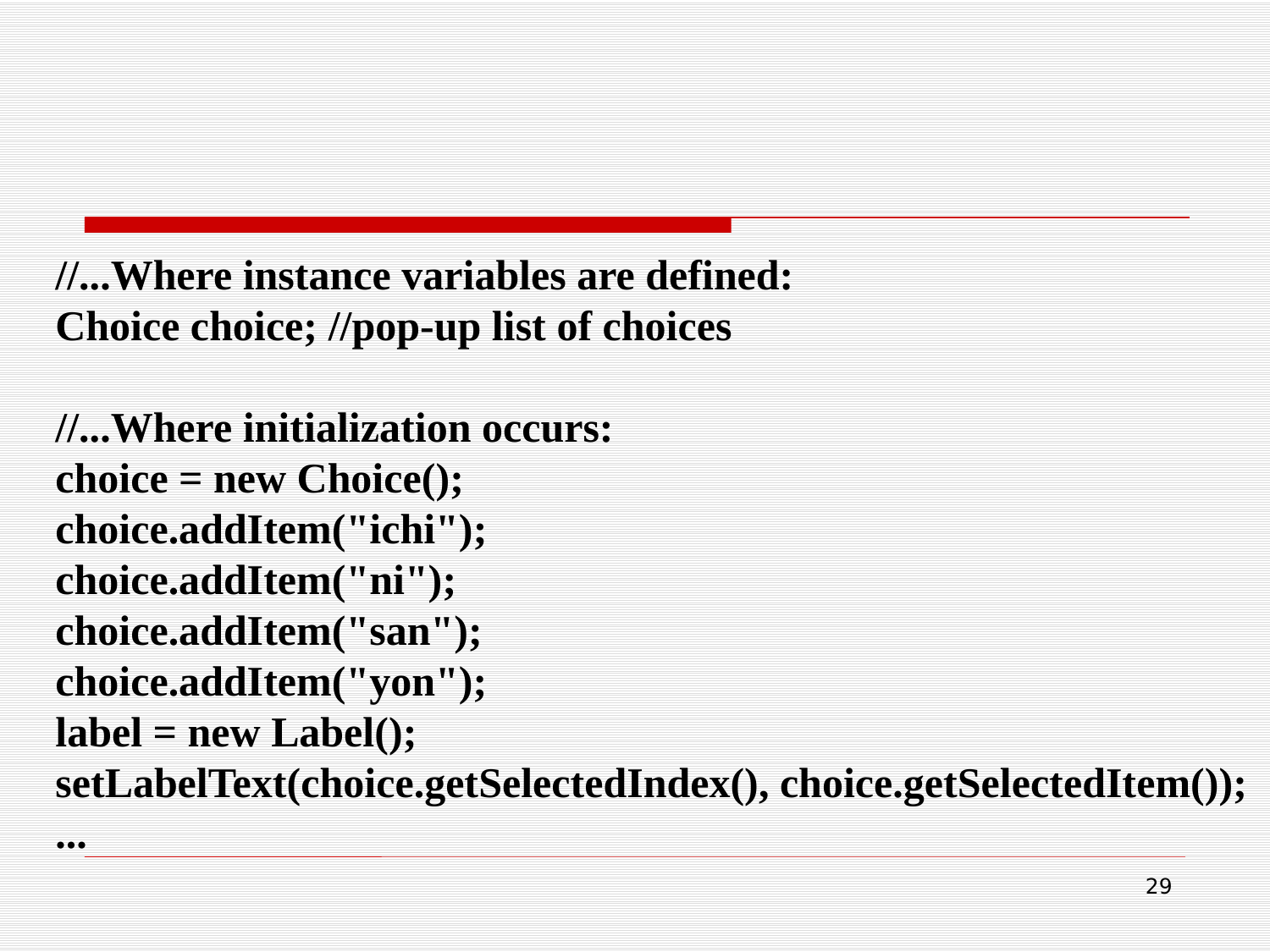

//...Where instance variables are defined:
    Choice choice; //pop-up list of choices

    //...Where initialization occurs:
    choice = new Choice();
    choice.addItem("ichi");
    choice.addItem("ni");
    choice.addItem("san");
    choice.addItem("yon");
    label = new Label();
    setLabelText(choice.getSelectedIndex(), choice.getSelectedItem());
    ...

29